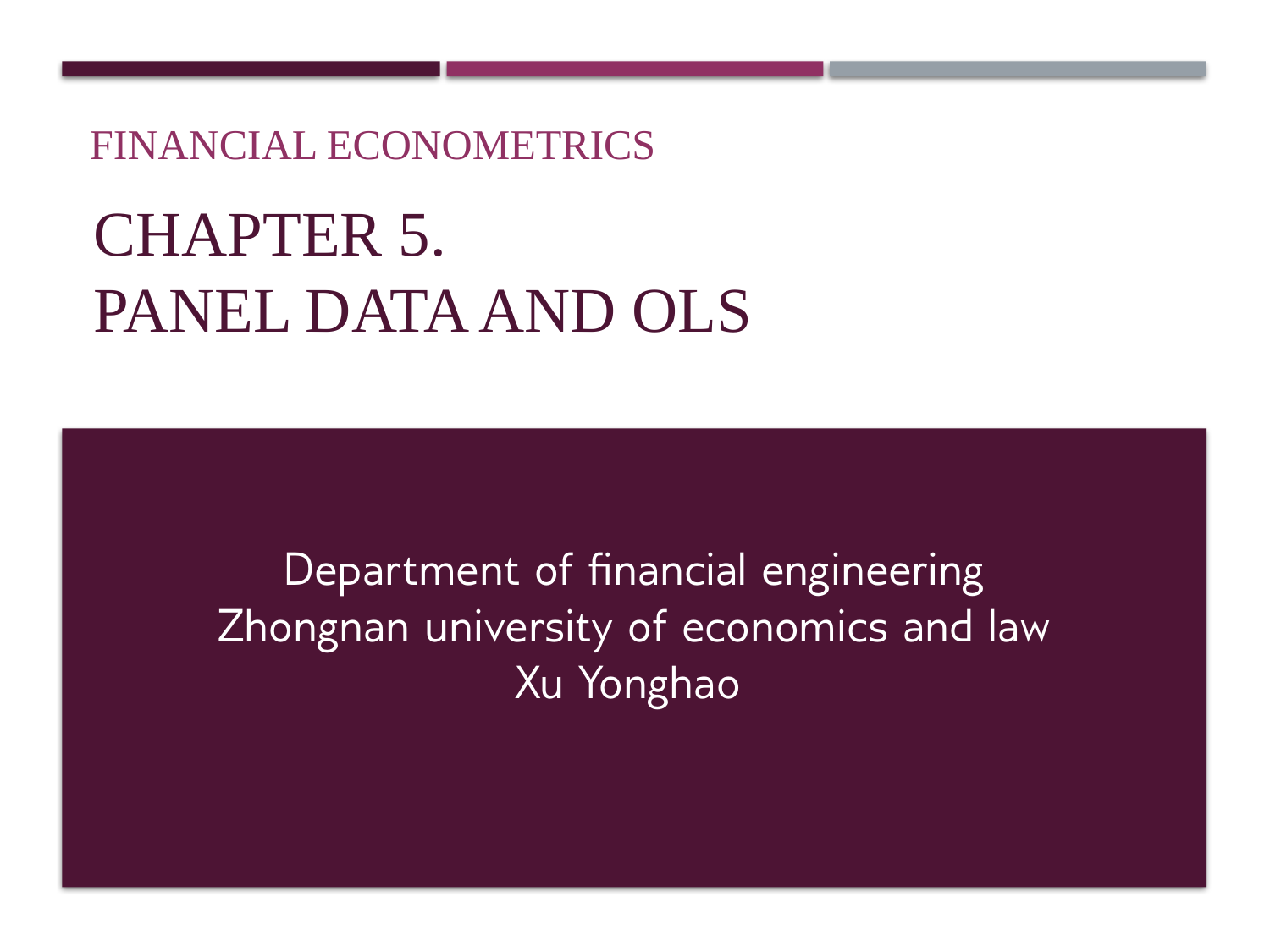

Financial Econometrics
# Chapter 5. Panel Data and ols

Department of financial engineering
Zhongnan university of economics and law
Xu Yonghao